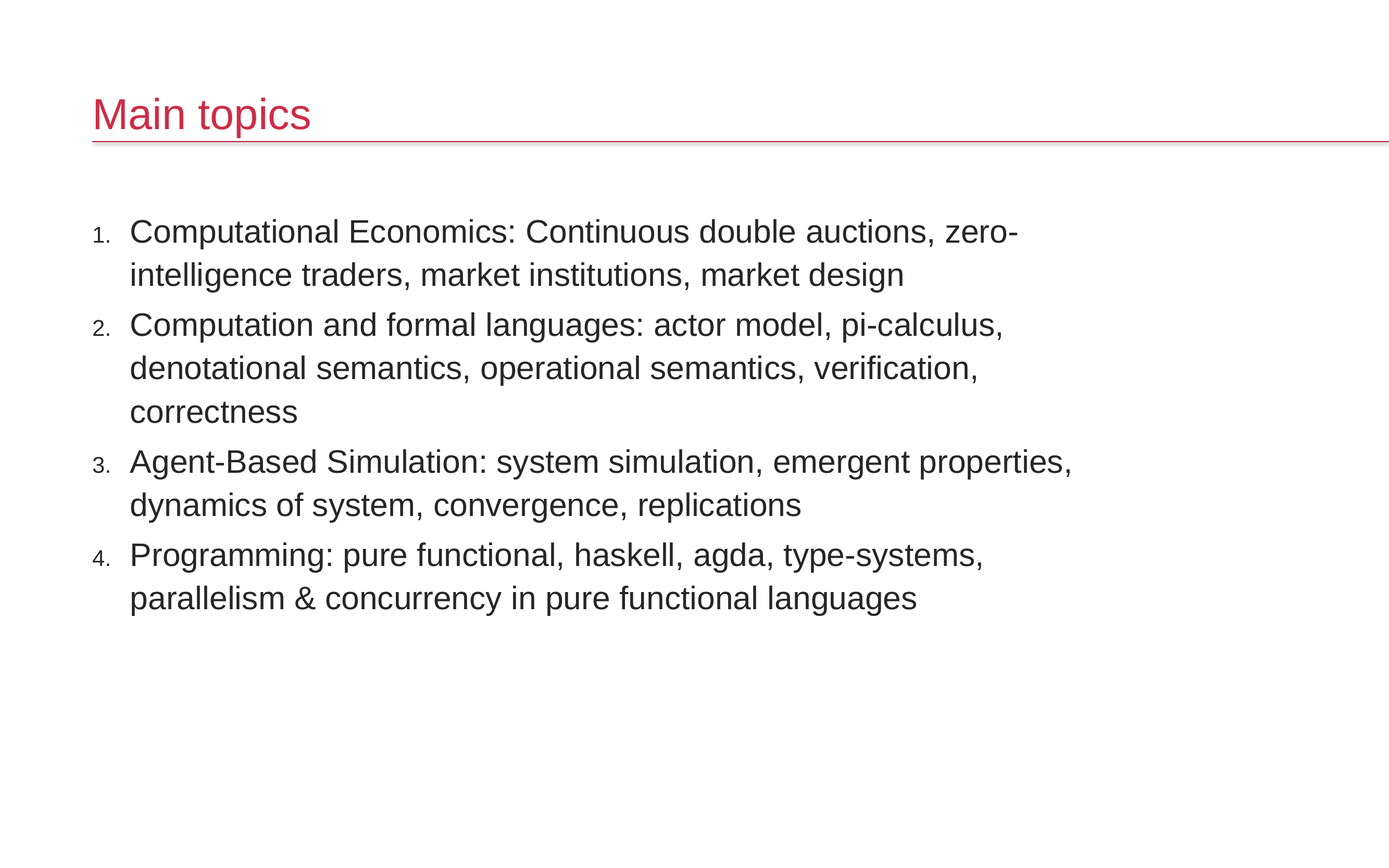

# Main topics
Computational Economics: Continuous double auctions, zero-intelligence traders, market institutions, market design
Computation and formal languages: actor model, pi-calculus, denotational semantics, operational semantics, verification, correctness
Agent-Based Simulation: system simulation, emergent properties, dynamics of system, convergence, replications
Programming: pure functional, haskell, agda, type-systems, parallelism & concurrency in pure functional languages